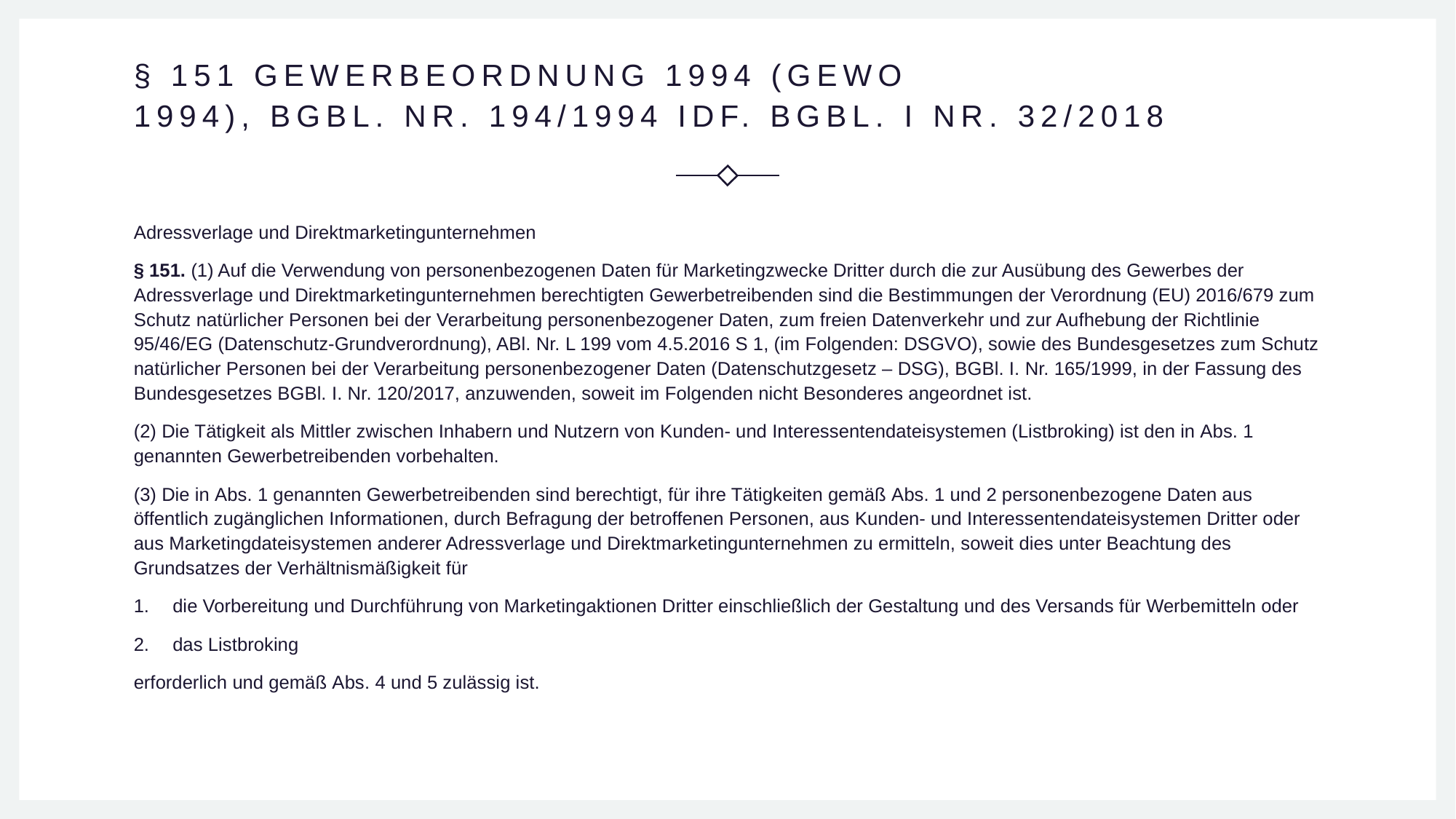

# § 151 Gewerbeordnung 1994 (GewO 1994), BGBl. Nr. 194/1994 idF. BGBl. I Nr. 32/2018
Adressverlage und Direktmarketingunternehmen
§ 151. (1) Auf die Verwendung von personenbezogenen Daten für Marketingzwecke Dritter durch die zur Ausübung des Gewerbes der Adressverlage und Direktmarketingunternehmen berechtigten Gewerbetreibenden sind die Bestimmungen der Verordnung (EU) 2016/679 zum Schutz natürlicher Personen bei der Verarbeitung personenbezogener Daten, zum freien Datenverkehr und zur Aufhebung der Richtlinie 95/46/EG (Datenschutz-Grundverordnung), ABl. Nr. L 199 vom 4.5.2016 S 1, (im Folgenden: DSGVO), sowie des Bundesgesetzes zum Schutz natürlicher Personen bei der Verarbeitung personenbezogener Daten (Datenschutzgesetz – DSG), BGBl. I. Nr. 165/1999, in der Fassung des Bundesgesetzes BGBl. I. Nr. 120/2017, anzuwenden, soweit im Folgenden nicht Besonderes angeordnet ist.
(2) Die Tätigkeit als Mittler zwischen Inhabern und Nutzern von Kunden- und Interessentendateisystemen (Listbroking) ist den in Abs. 1 genannten Gewerbetreibenden vorbehalten.
(3) Die in Abs. 1 genannten Gewerbetreibenden sind berechtigt, für ihre Tätigkeiten gemäß Abs. 1 und 2 personenbezogene Daten aus öffentlich zugänglichen Informationen, durch Befragung der betroffenen Personen, aus Kunden- und Interessentendateisystemen Dritter oder aus Marketingdateisystemen anderer Adressverlage und Direktmarketingunternehmen zu ermitteln, soweit dies unter Beachtung des Grundsatzes der Verhältnismäßigkeit für
die Vorbereitung und Durchführung von Marketingaktionen Dritter einschließlich der Gestaltung und des Versands für Werbemitteln oder
das Listbroking
erforderlich und gemäß Abs. 4 und 5 zulässig ist.